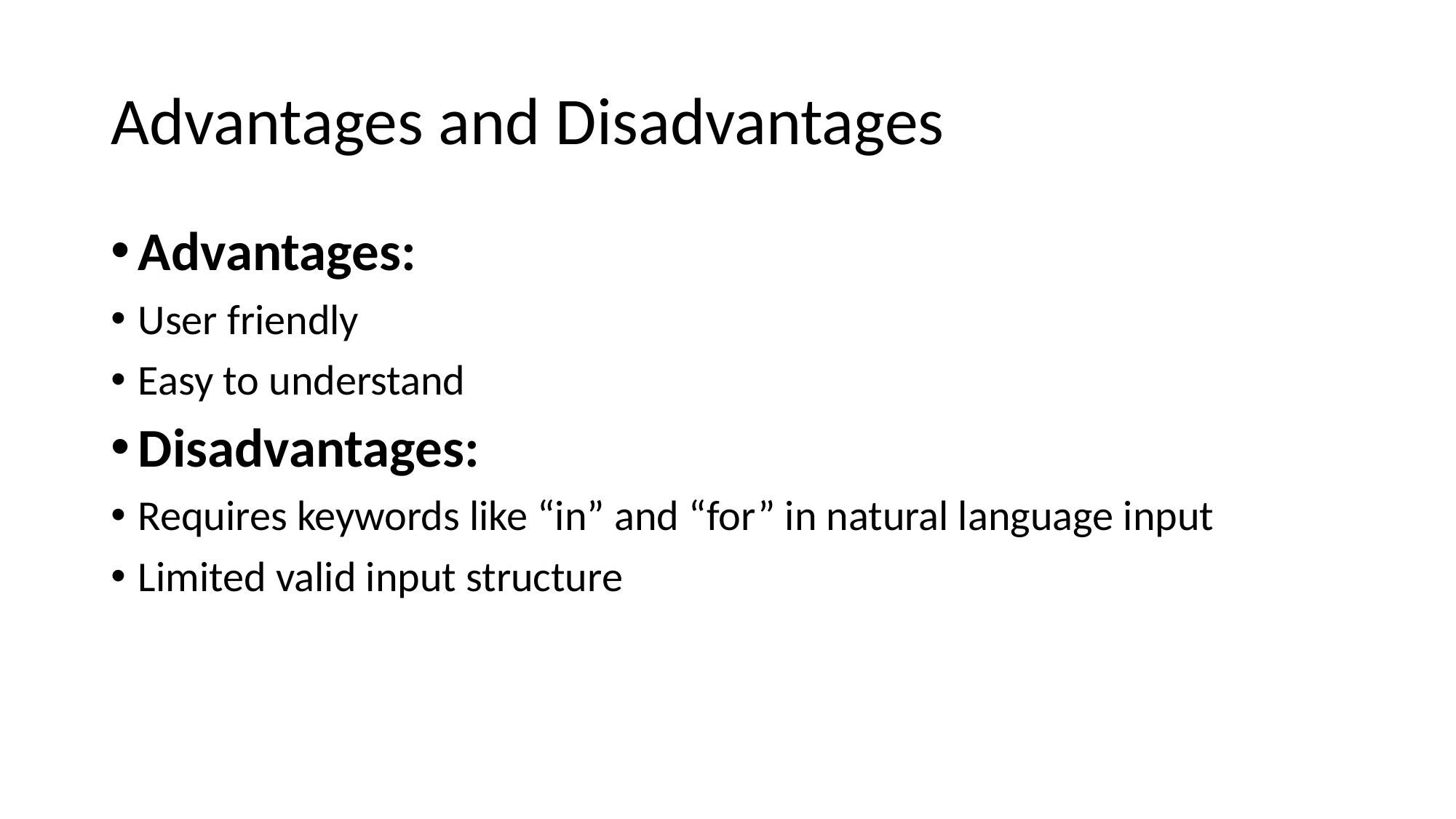

# Advantages and Disadvantages
Advantages:
User friendly
Easy to understand
Disadvantages:
Requires keywords like “in” and “for” in natural language input
Limited valid input structure